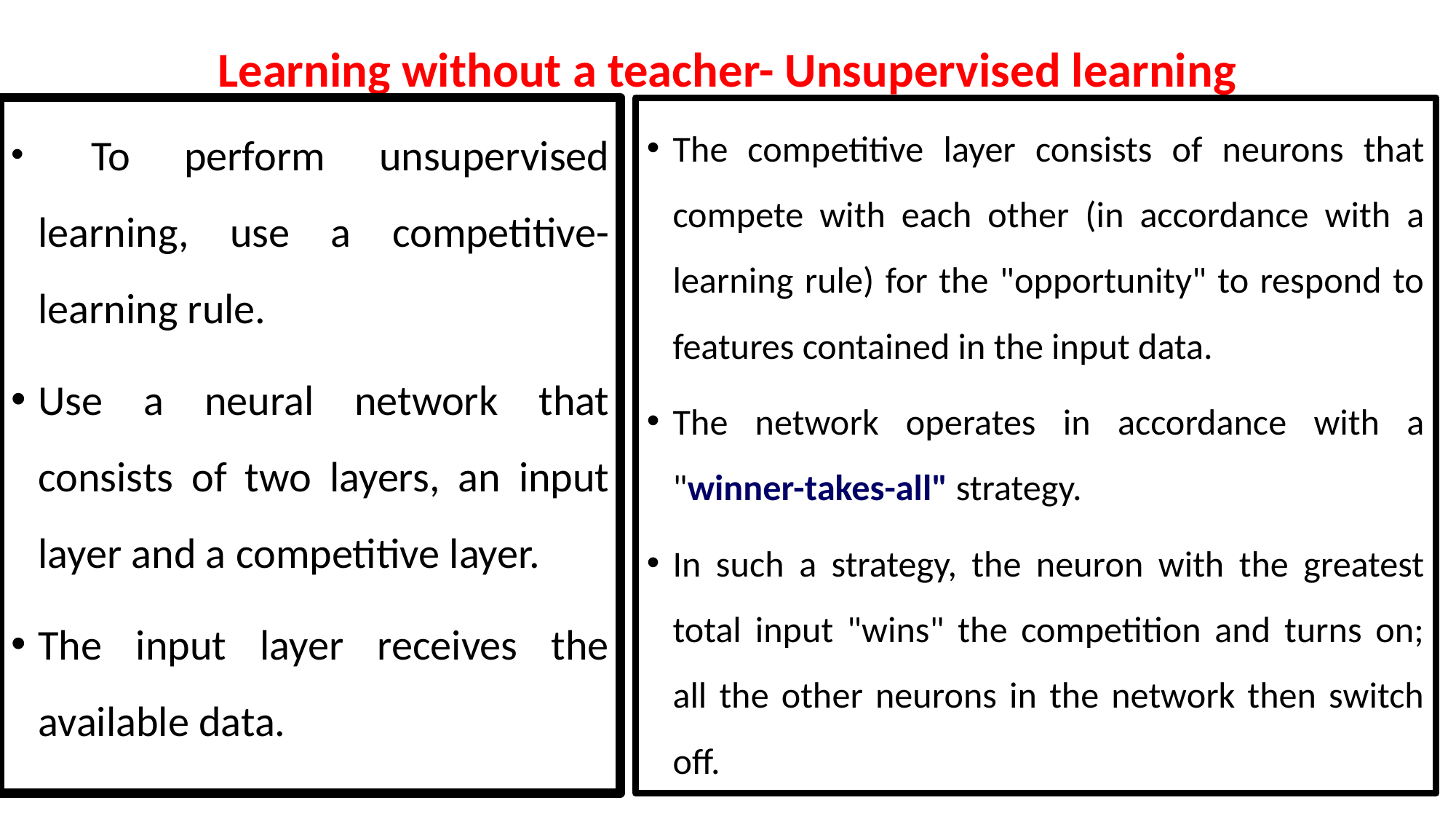

# Learning without a teacher- Unsupervised learning
 To perform unsupervised learning, use a competitive-learning rule.
Use a neural network that consists of two layers, an input layer and a competitive layer.
The input layer receives the available data.
The competitive layer consists of neurons that compete with each other (in accordance with a learning rule) for the "opportunity" to respond to features contained in the input data.
The network operates in accordance with a "winner-takes-all" strategy.
In such a strategy, the neuron with the greatest total input "wins" the competition and turns on; all the other neurons in the network then switch off.